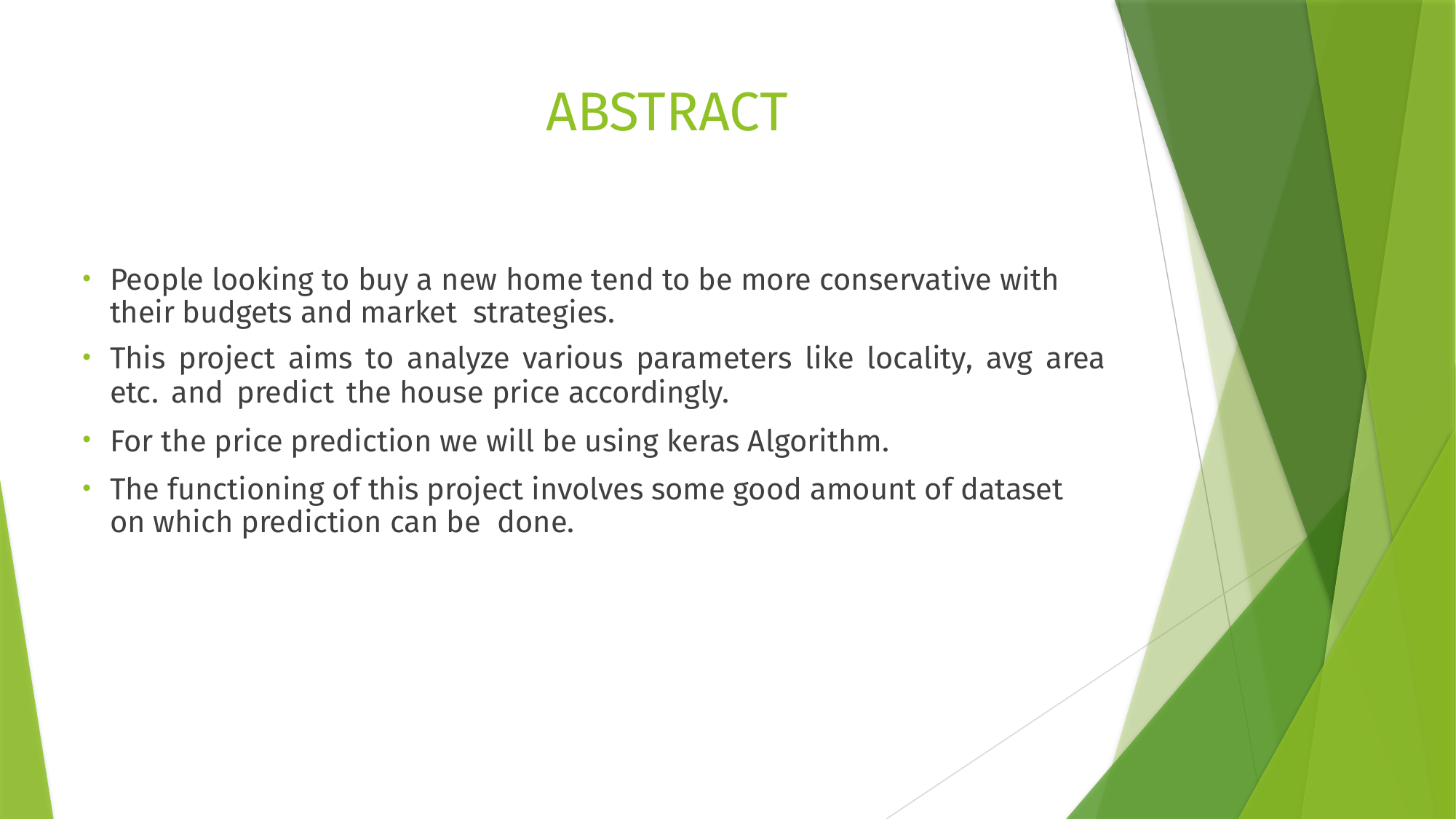

# ABSTRACT
People looking to buy a new home tend to be more conservative with their budgets and market  strategies.
This project aims to analyze various parameters like locality, avg area etc. and predict the house price accordingly.
For the price prediction we will be using keras Algorithm.
The functioning of this project involves some good amount of dataset on which prediction can be  done.